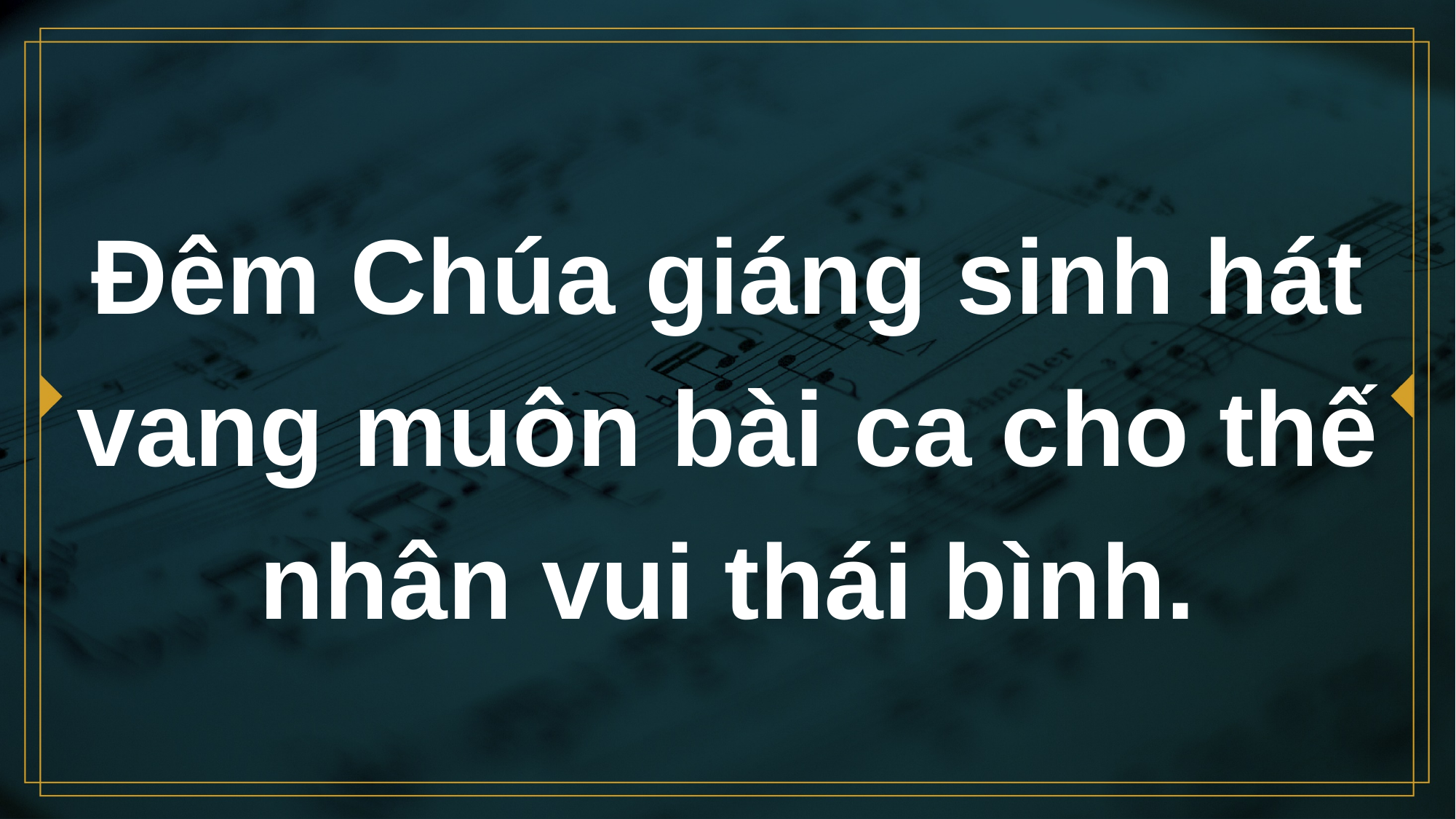

# Đêm Chúa giáng sinh hát vang muôn bài ca cho thế nhân vui thái bình.